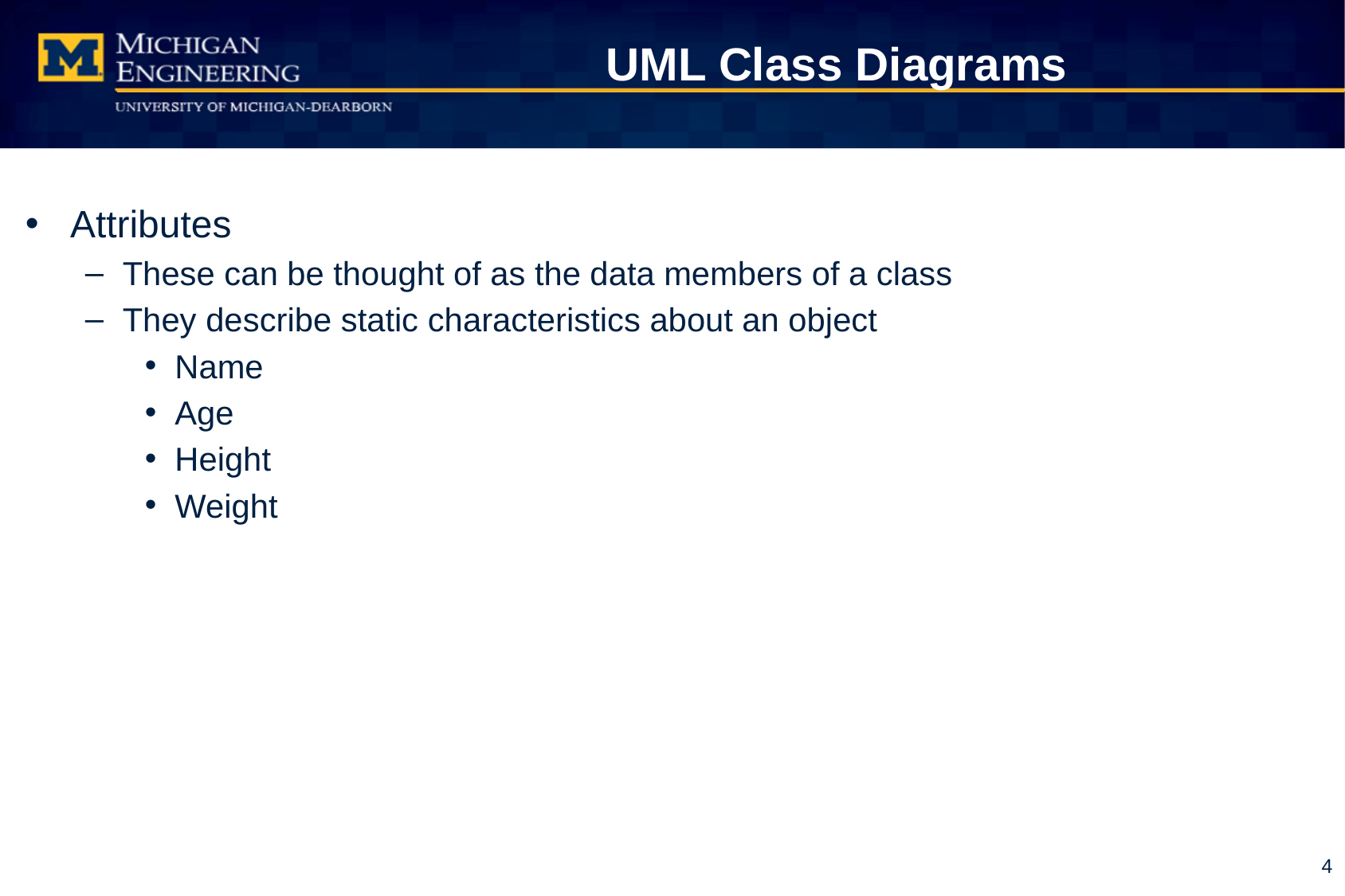

# UML Class Diagrams
Attributes
These can be thought of as the data members of a class
They describe static characteristics about an object
Name
Age
Height
Weight

4